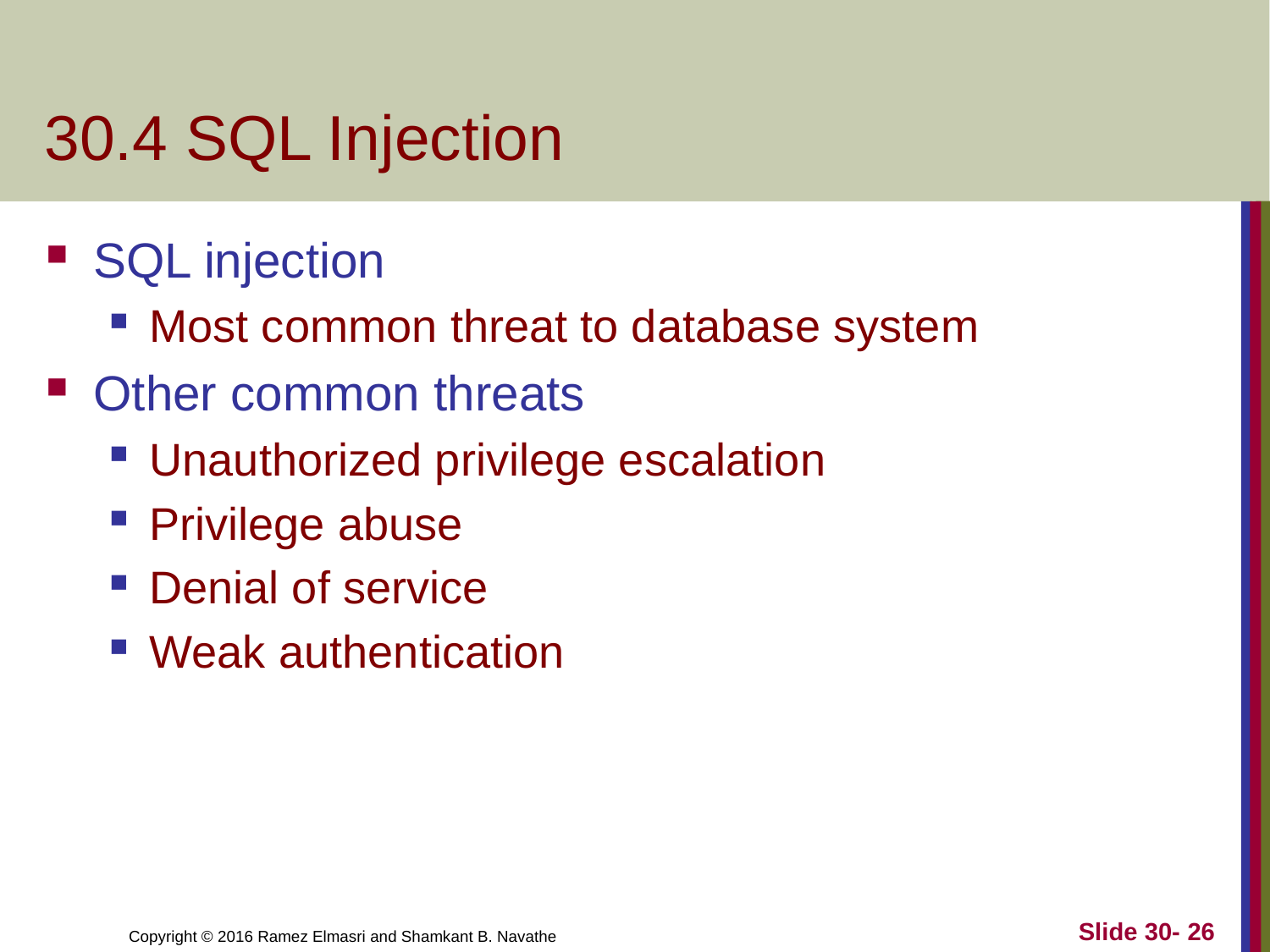

# 30.4 SQL Injection
SQL injection
Most common threat to database system
Other common threats
Unauthorized privilege escalation
Privilege abuse
Denial of service
Weak authentication
Slide 30- 26